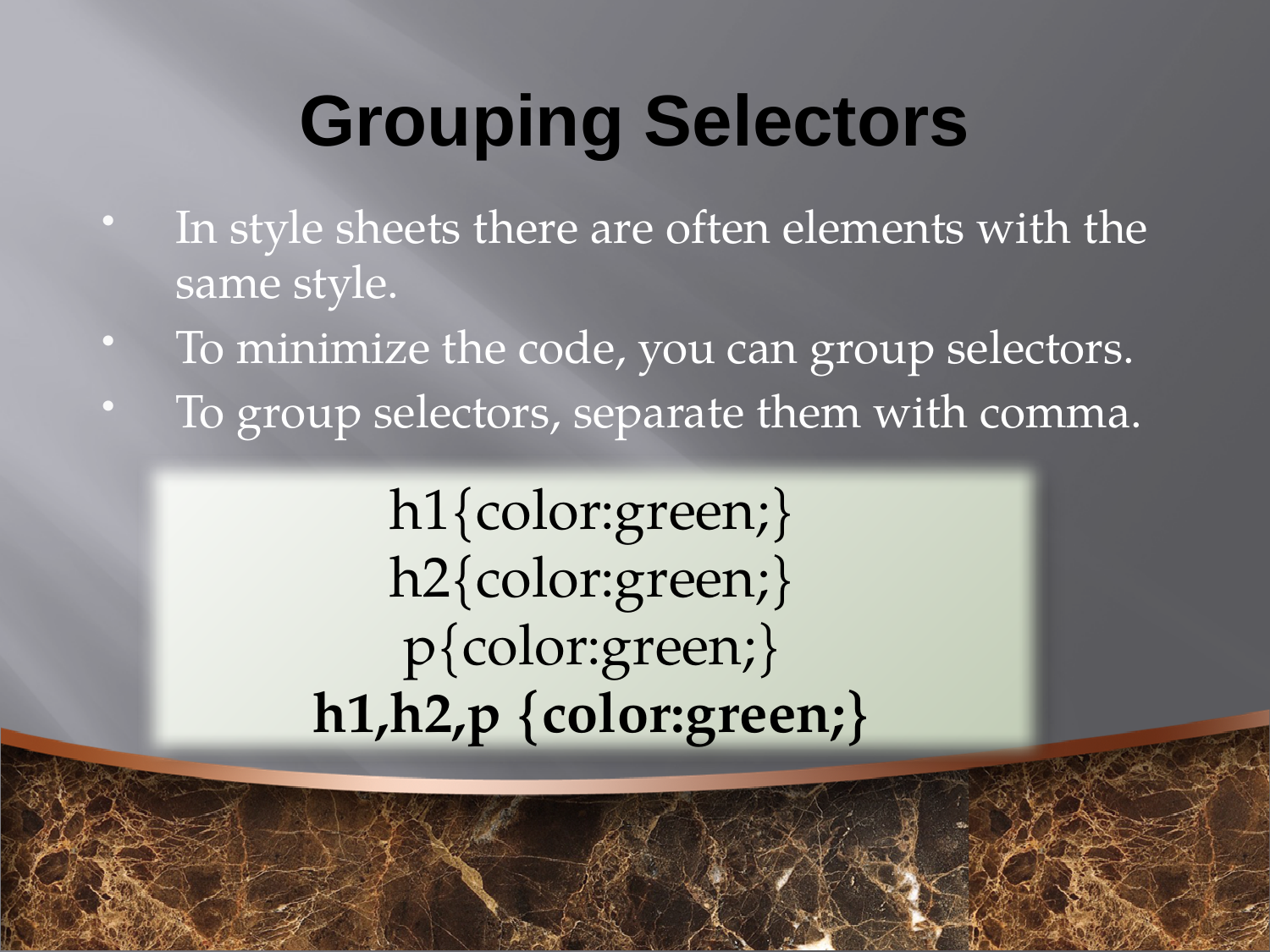

# Grouping Selectors
In style sheets there are often elements with the same style.
To minimize the code, you can group selectors.
To group selectors, separate them with comma.
h1{color:green;}
h2{color:green;}
p{color:green;}
h1,h2,p {color:green;}